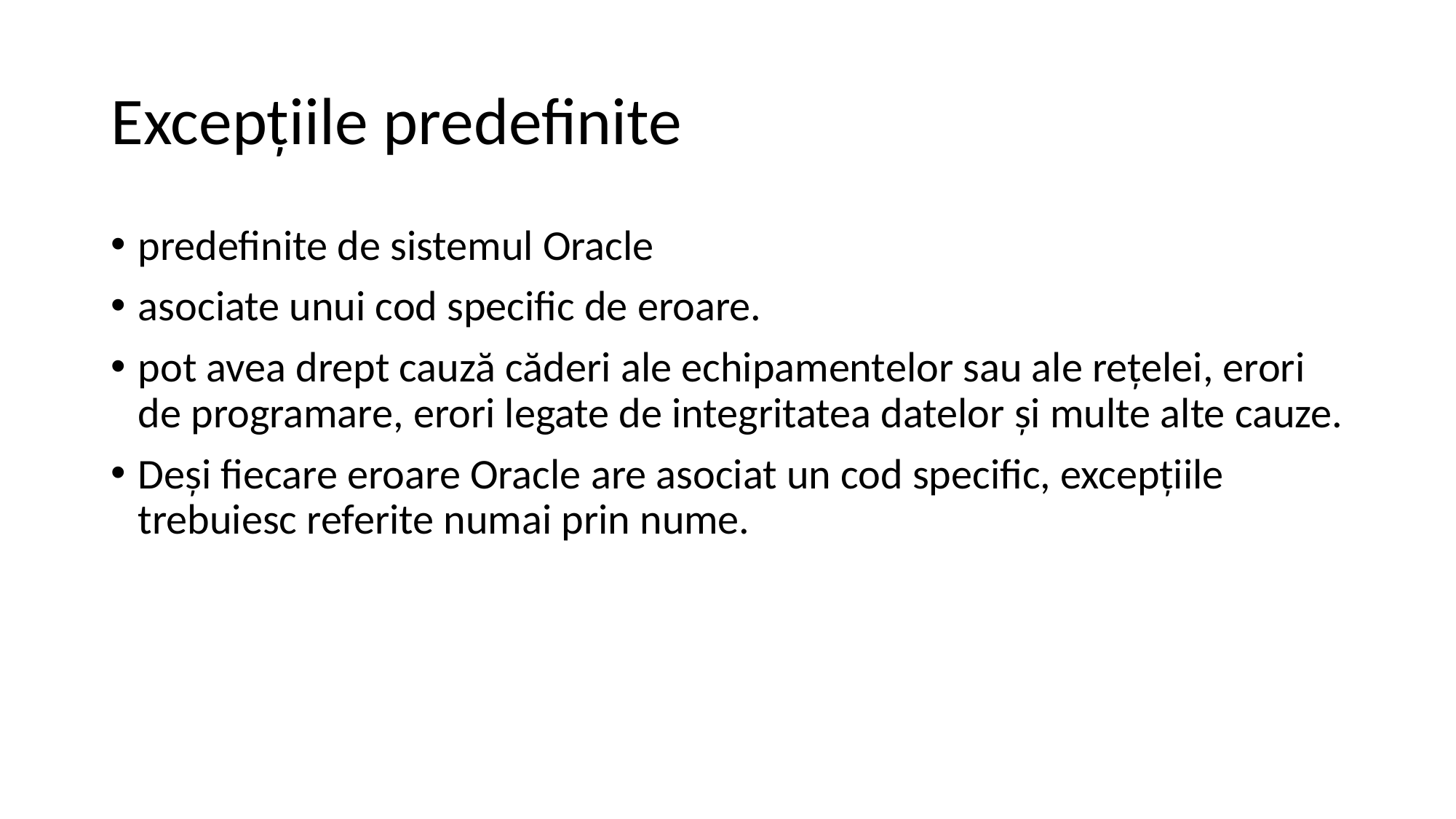

# Excepţiile predefinite
predefinite de sistemul Oracle
asociate unui cod specific de eroare.
pot avea drept cauză căderi ale echipamentelor sau ale reţelei, erori de programare, erori legate de integritatea datelor şi multe alte cauze.
Deşi fiecare eroare Oracle are asociat un cod specific, excepţiile trebuiesc referite numai prin nume.